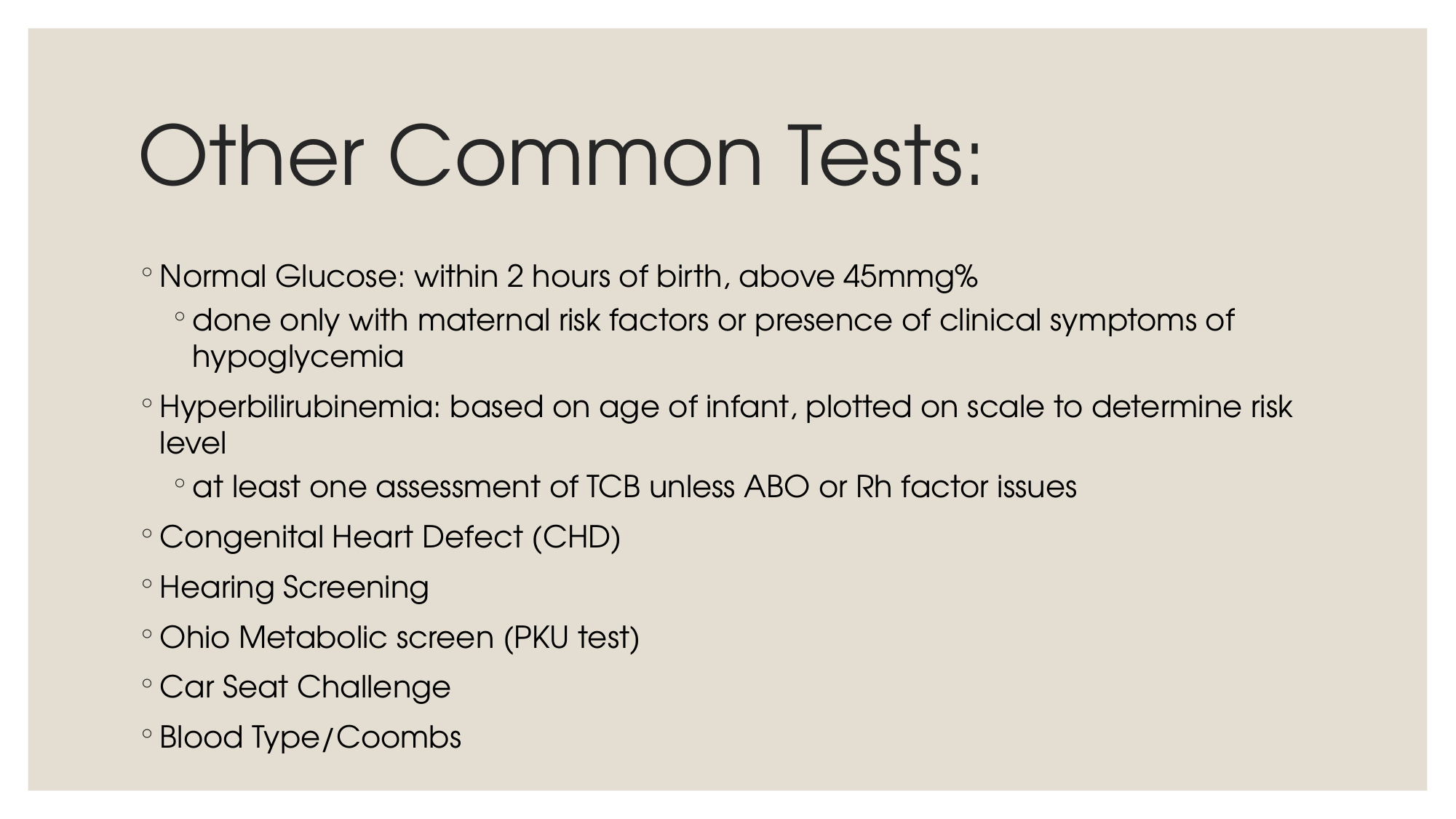

# Other Common Tests:
Normal Glucose: within 2 hours of birth, above 45mmg%
done only with maternal risk factors or presence of clinical symptoms of hypoglycemia
Hyperbilirubinemia: based on age of infant, plotted on scale to determine risk level
at least one assessment of TCB unless ABO or Rh factor issues
Congenital Heart Defect (CHD)
Hearing Screening
Ohio Metabolic screen (PKU test)
Car Seat Challenge
Blood Type/Coombs